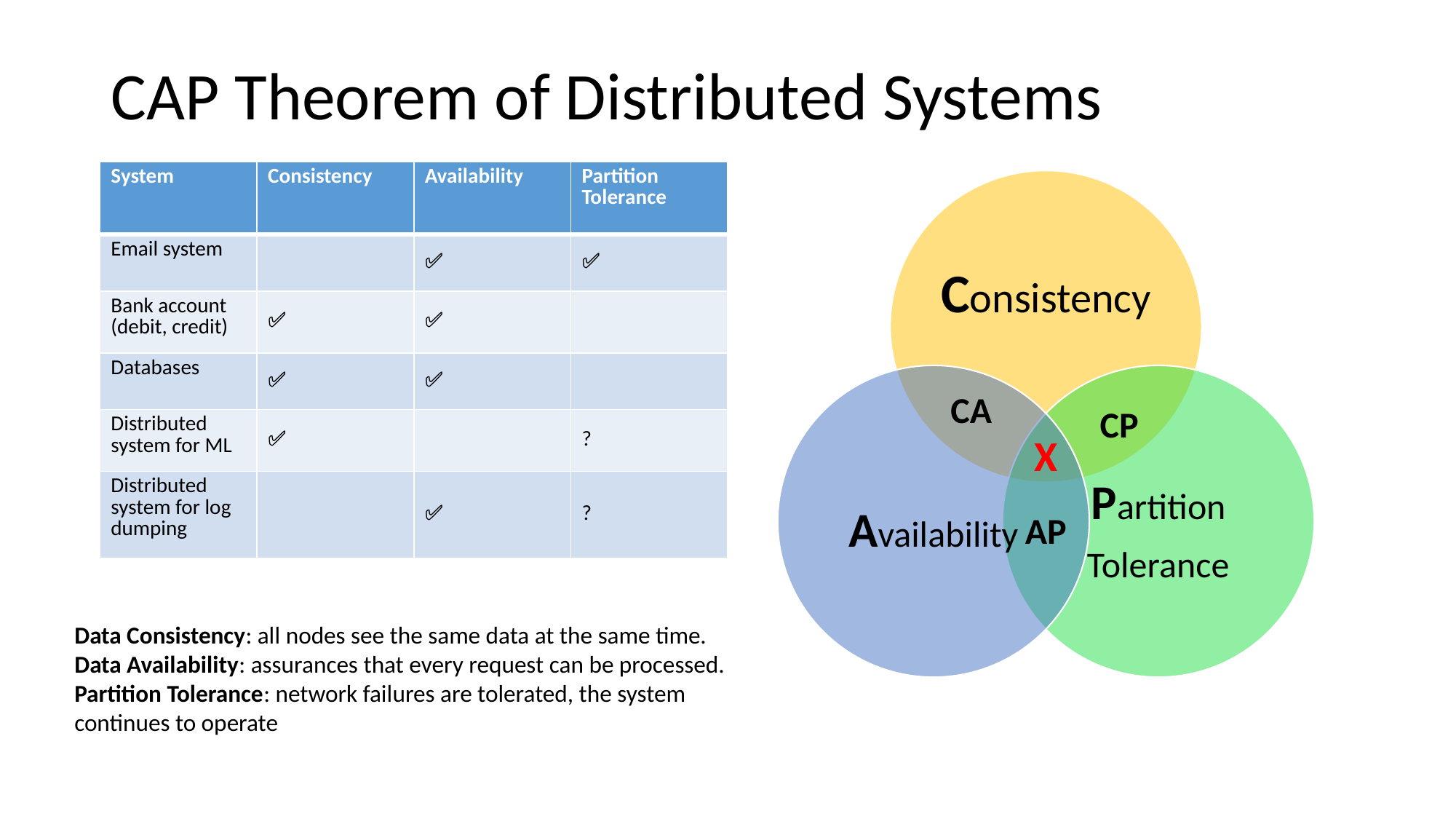

# CAP Theorem of Distributed Systems
| System | Consistency | Availability | Partition Tolerance |
| --- | --- | --- | --- |
| Email system |  | ✅ | ✅ |
| Bank account (debit, credit) | ✅ | ✅ |  |
| Databases | ✅ | ✅ |  |
| Distributed system for ML | ✅ |  | ? |
| Distributed system for log dumping |  | ✅ | ? |
Consistency
Partition
Tolerance
Availability
CA
CP
X
AP
Data Consistency: all nodes see the same data at the same time.
Data Availability: assurances that every request can be processed.
Partition Tolerance: network failures are tolerated, the system continues to operate